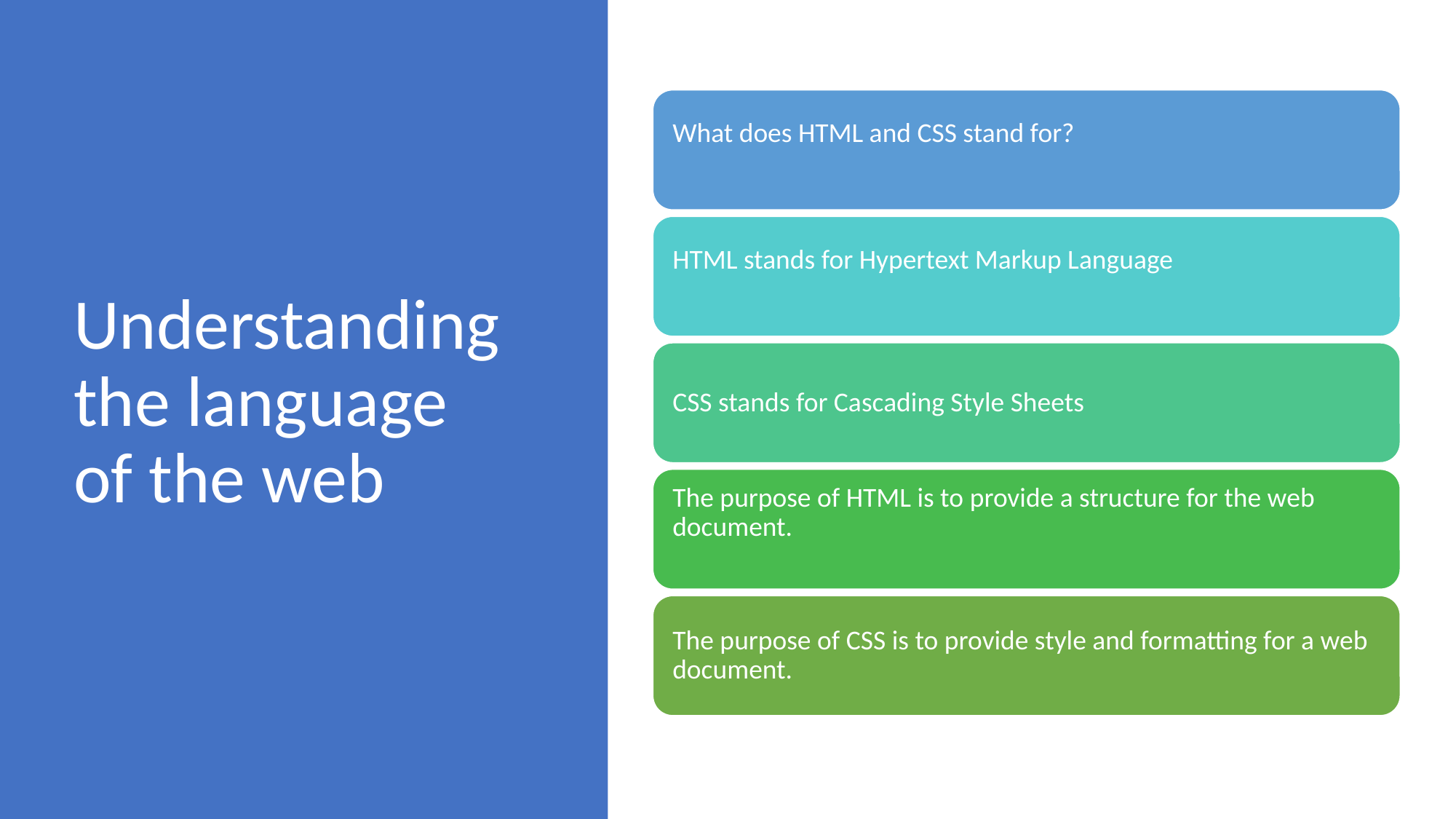

# Understanding the language of the web
What does HTML and CSS stand for?
HTML stands for Hypertext Markup Language
CSS stands for Cascading Style Sheets
The purpose of HTML is to provide a structure for the web document.
The purpose of CSS is to provide style and formatting for a web document.